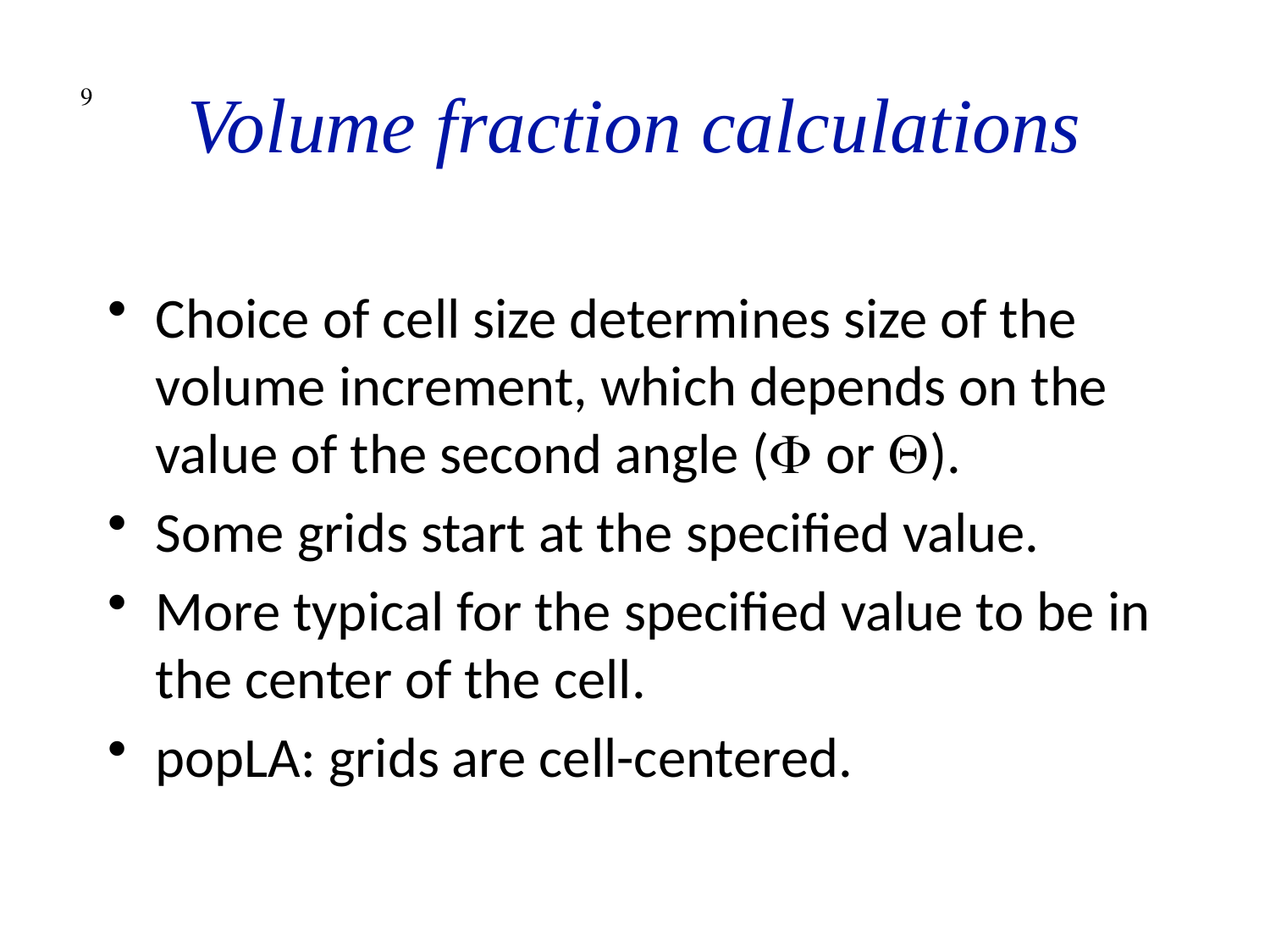

# Volume fraction calculations
9
Choice of cell size determines size of the volume increment, which depends on the value of the second angle (Φ or Θ).
Some grids start at the specified value.
More typical for the specified value to be in the center of the cell.
popLA: grids are cell-centered.